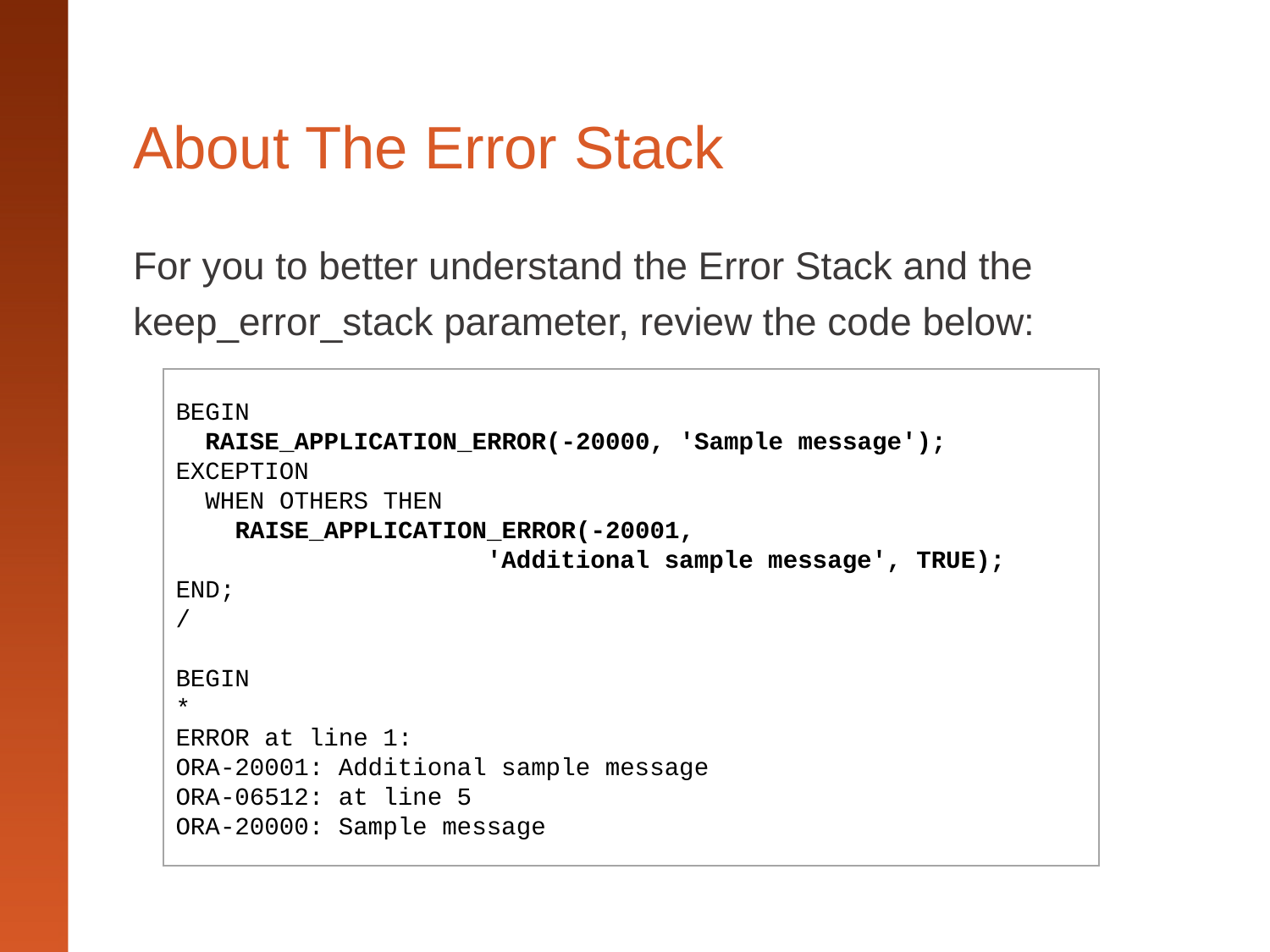

# About The Error Stack
For you to better understand the Error Stack and the keep_error_stack parameter, review the code below:

BEGIN
  RAISE_APPLICATION_ERROR(-20000, 'Sample message');
EXCEPTION
  WHEN OTHERS THEN
    RAISE_APPLICATION_ERROR(-20001,
                     'Additional sample message', TRUE);
END;
/

BEGIN
*
ERROR at line 1:
ORA-20001: Additional sample message
ORA-06512: at line 5
ORA-20000: Sample message